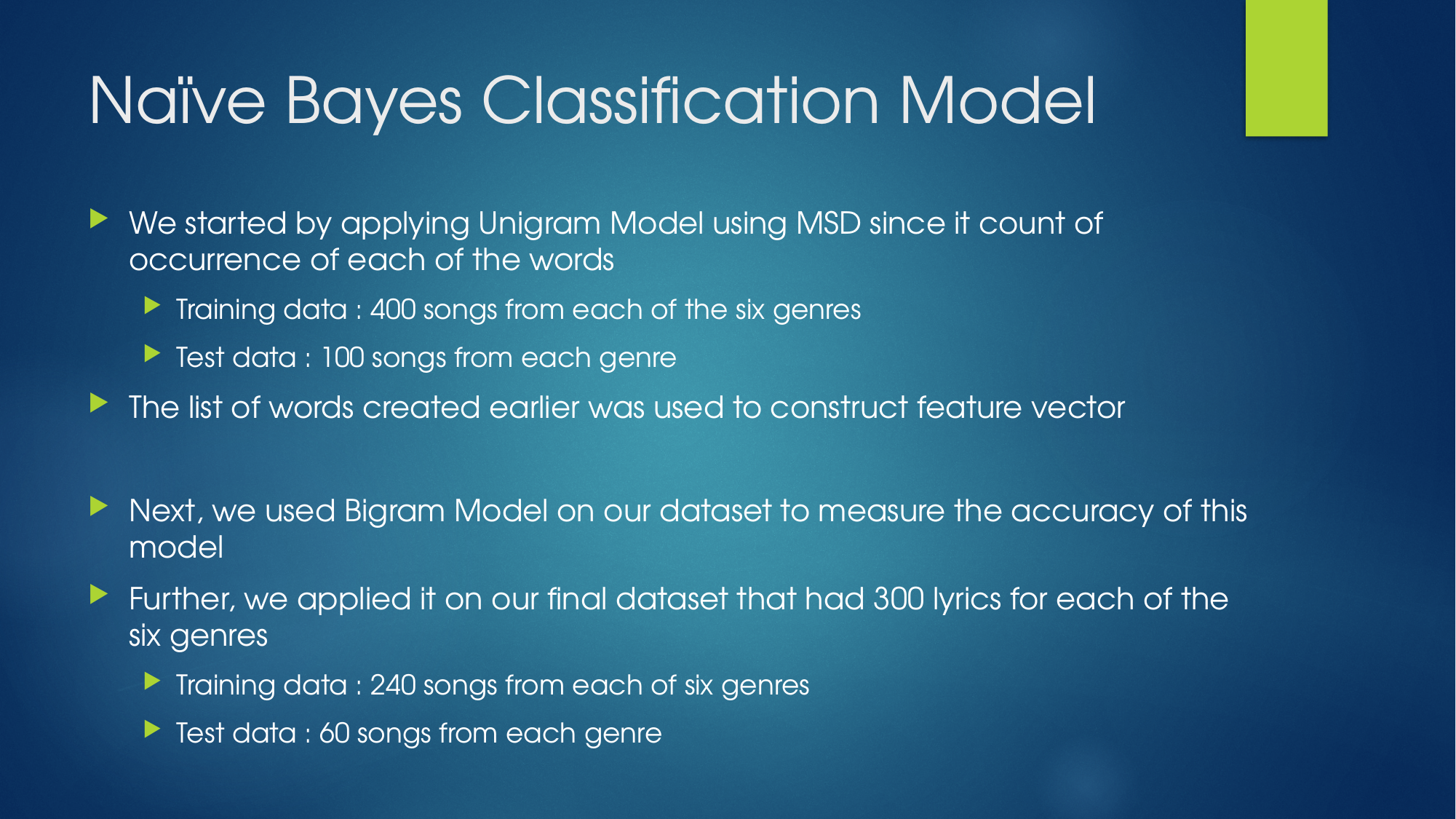

# Naïve Bayes Classification Model
We started by applying Unigram Model using MSD since it count of occurrence of each of the words
Training data : 400 songs from each of the six genres
Test data : 100 songs from each genre
The list of words created earlier was used to construct feature vector

Next, we used Bigram Model on our dataset to measure the accuracy of this model
Further, we applied it on our final dataset that had 300 lyrics for each of the six genres
Training data : 240 songs from each of six genres
Test data : 60 songs from each genre